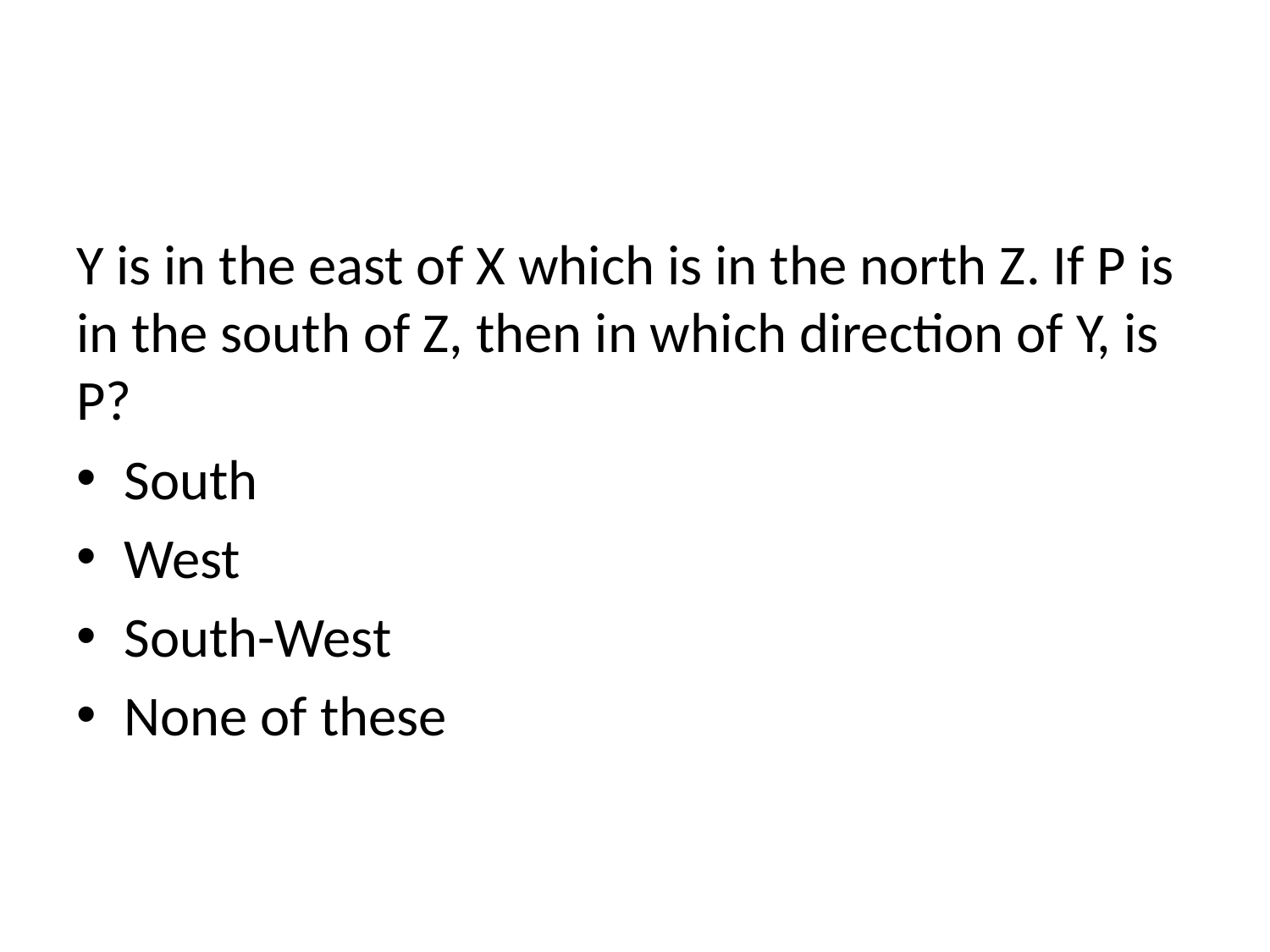

#
Y is in the east of X which is in the north Z. If P is in the south of Z, then in which direction of Y, is P?
South
West
South-West
None of these